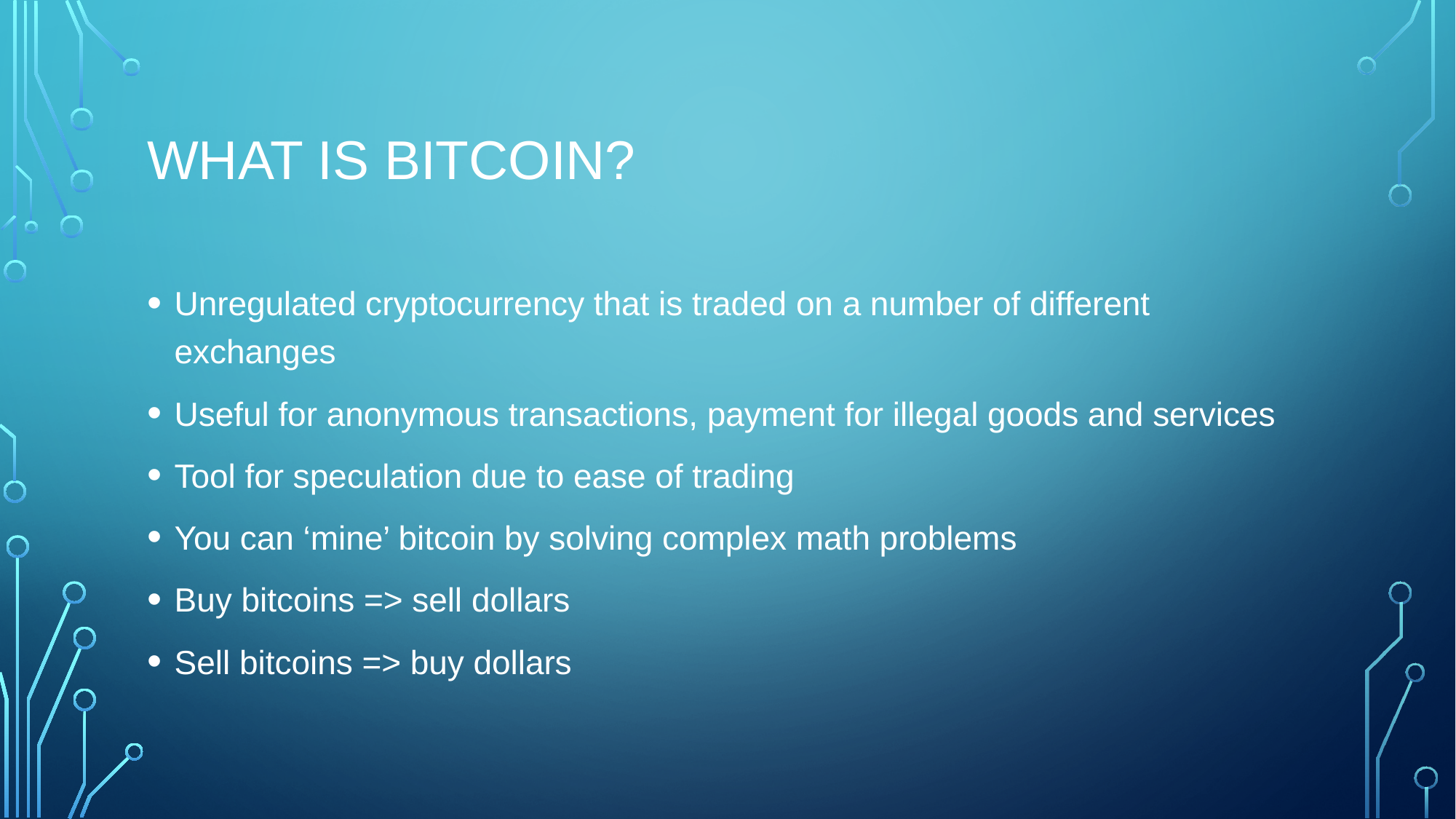

# What is bitcoin?
Unregulated cryptocurrency that is traded on a number of different exchanges
Useful for anonymous transactions, payment for illegal goods and services
Tool for speculation due to ease of trading
You can ‘mine’ bitcoin by solving complex math problems
Buy bitcoins => sell dollars
Sell bitcoins => buy dollars